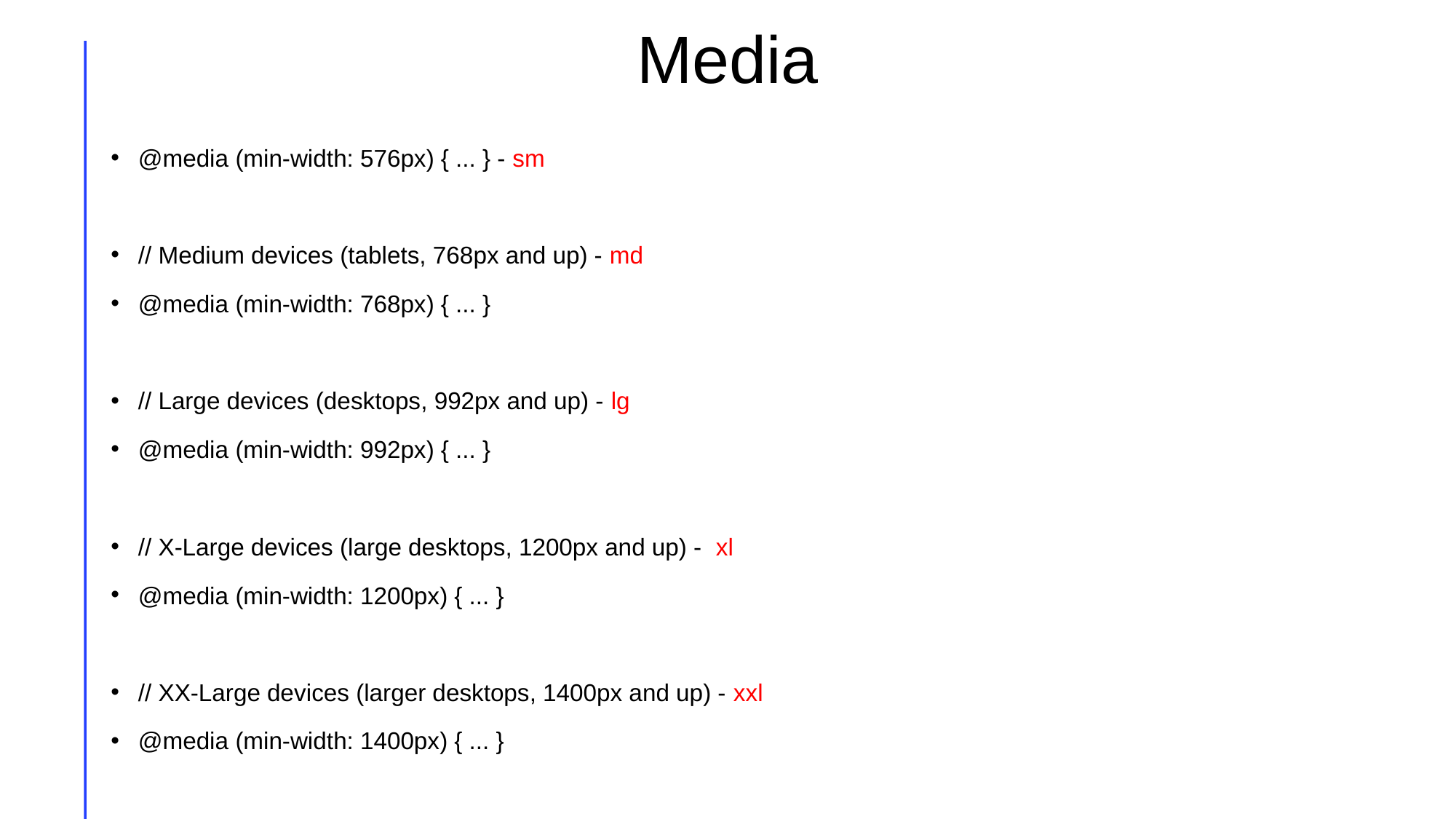

# Media
@media (min-width: 576px) { ... } - sm

// Medium devices (tablets, 768px and up) - md
@media (min-width: 768px) { ... }

// Large devices (desktops, 992px and up) - lg
@media (min-width: 992px) { ... }

// X-Large devices (large desktops, 1200px and up) -  xl
@media (min-width: 1200px) { ... }

// XX-Large devices (larger desktops, 1400px and up) - xxl
@media (min-width: 1400px) { ... }